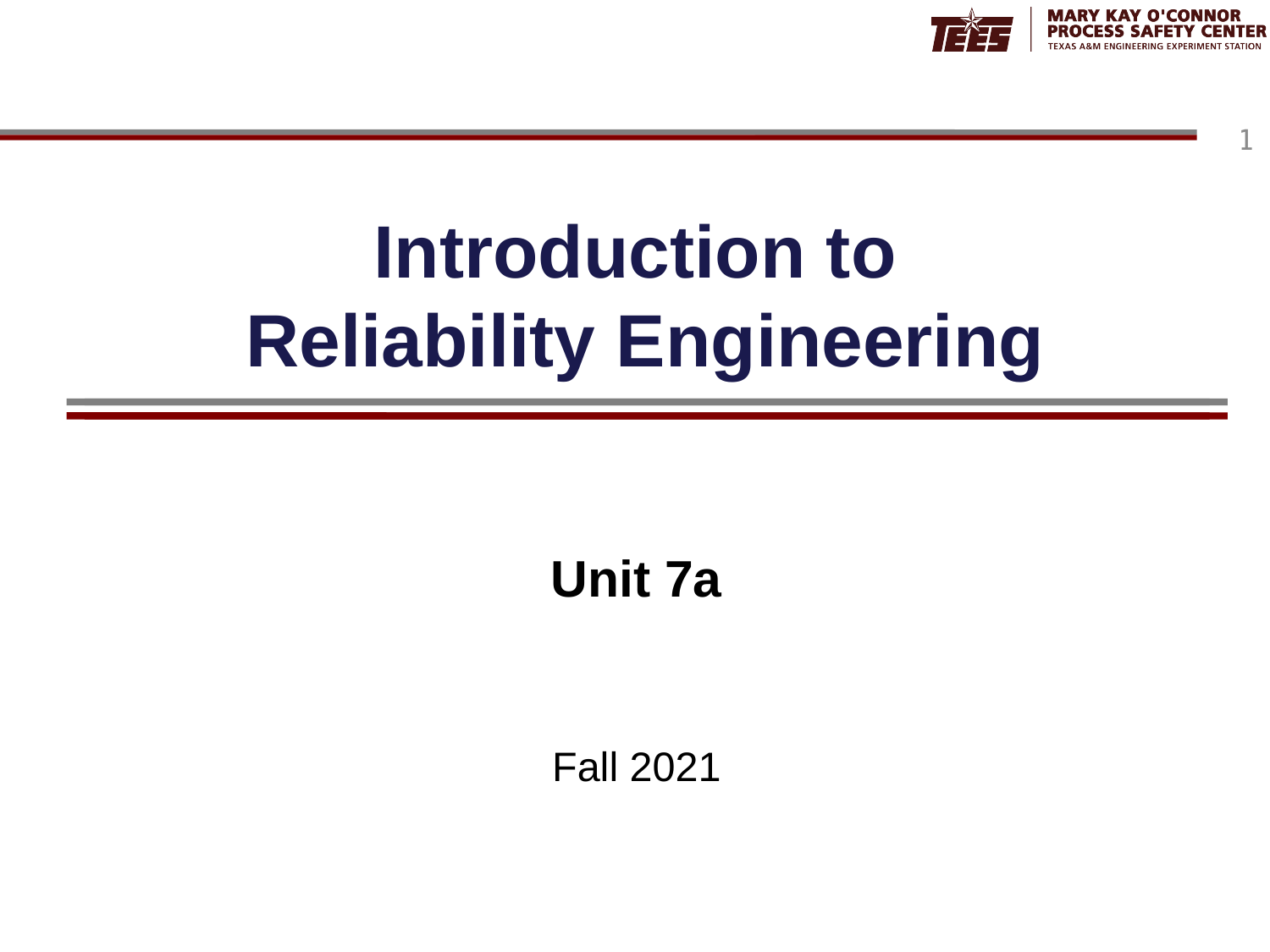

# Introduction to Reliability Engineering
Unit 7a

Fall 2021